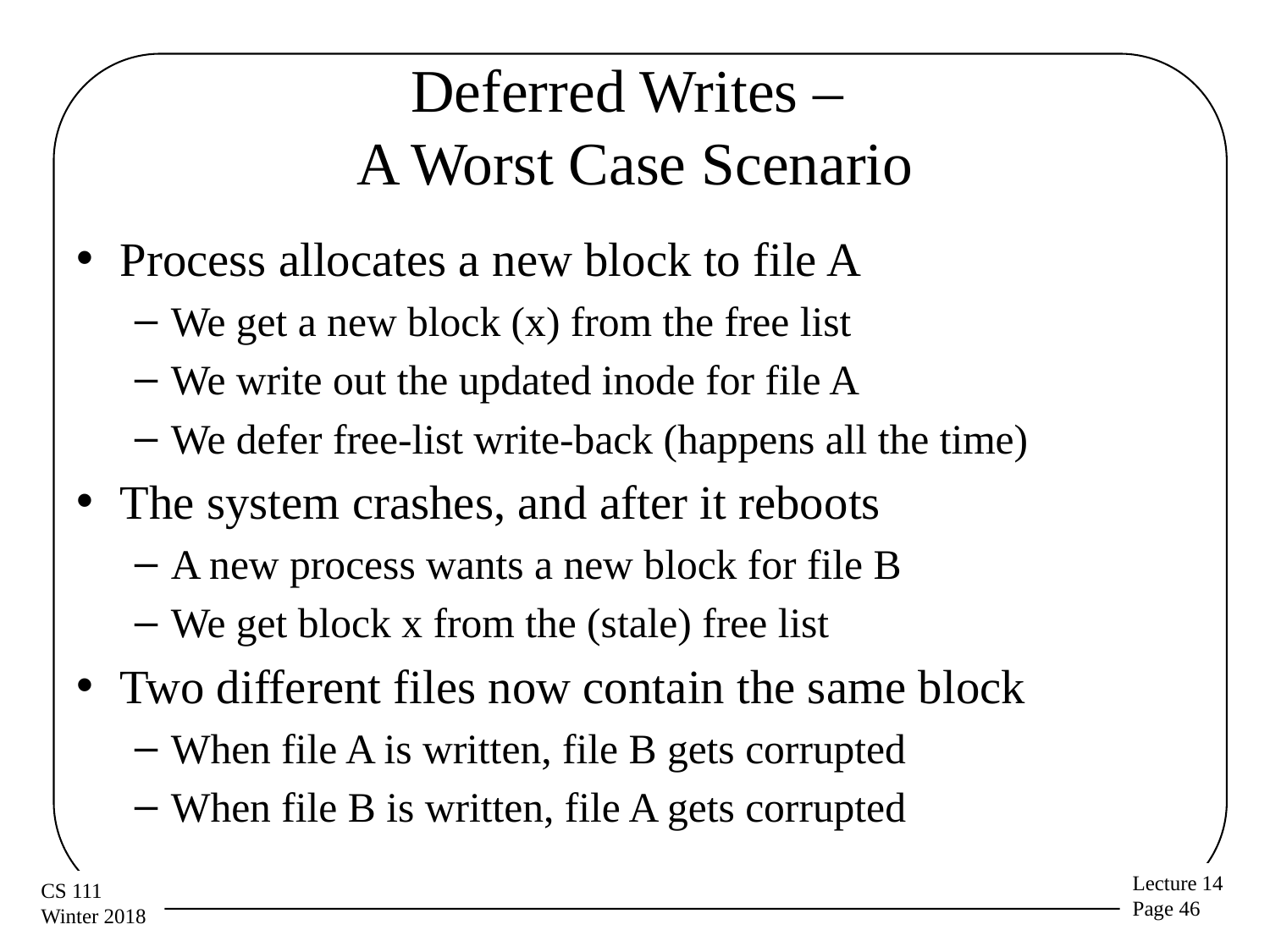

# Deferred Writes – A Worst Case Scenario
Process allocates a new block to file A
We get a new block (x) from the free list
We write out the updated inode for file A
We defer free-list write-back (happens all the time)
The system crashes, and after it reboots
A new process wants a new block for file B
We get block x from the (stale) free list
Two different files now contain the same block
When file A is written, file B gets corrupted
When file B is written, file A gets corrupted